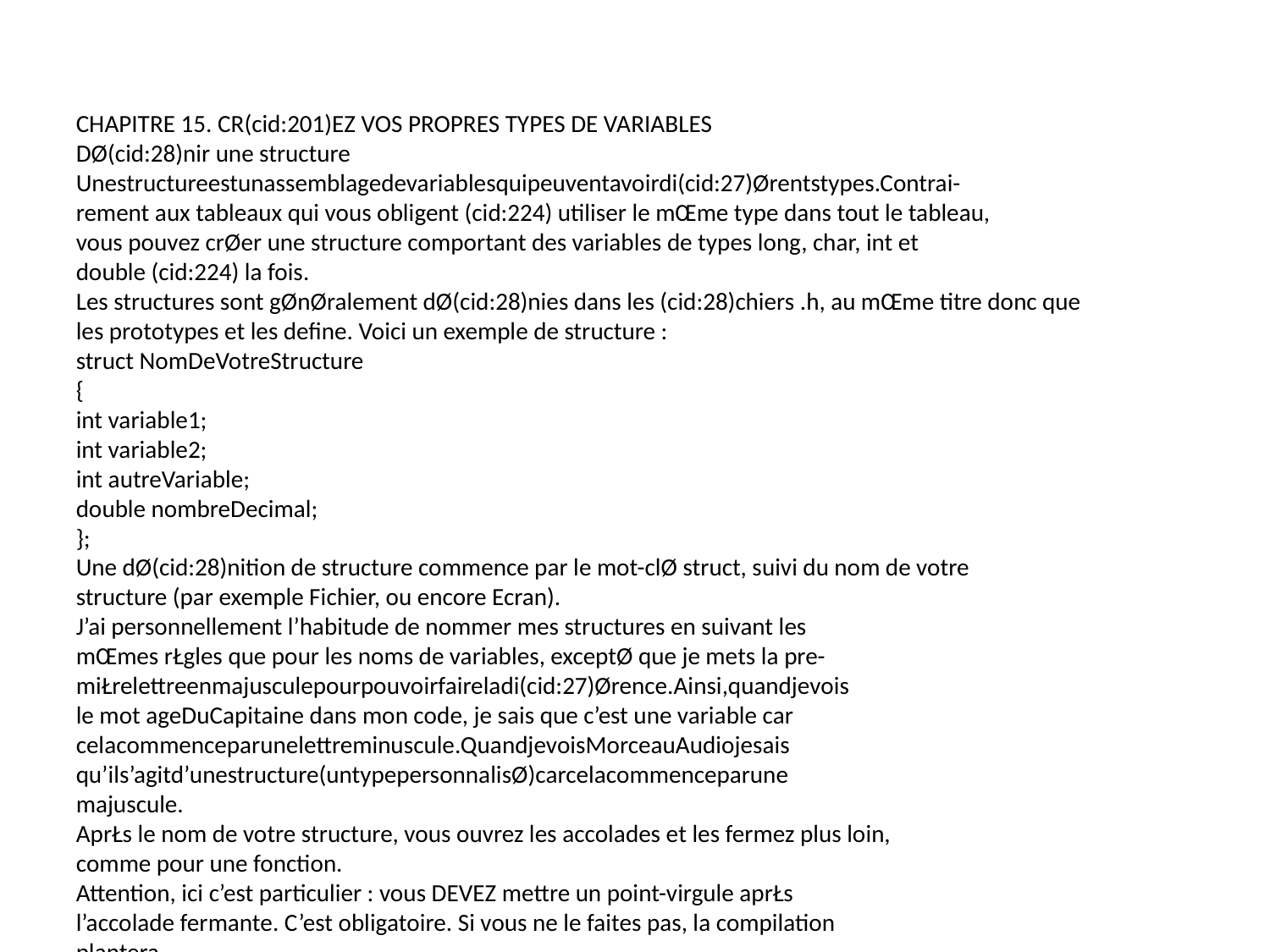

CHAPITRE 15. CR(cid:201)EZ VOS PROPRES TYPES DE VARIABLES
DØ(cid:28)nir une structure
Unestructureestunassemblagedevariablesquipeuventavoirdi(cid:27)Ørentstypes.Contrai-
rement aux tableaux qui vous obligent (cid:224) utiliser le mŒme type dans tout le tableau,
vous pouvez crØer une structure comportant des variables de types long, char, int et
double (cid:224) la fois.
Les structures sont gØnØralement dØ(cid:28)nies dans les (cid:28)chiers .h, au mŒme titre donc que
les prototypes et les define. Voici un exemple de structure :
struct NomDeVotreStructure
{
int variable1;
int variable2;
int autreVariable;
double nombreDecimal;
};
Une dØ(cid:28)nition de structure commence par le mot-clØ struct, suivi du nom de votre
structure (par exemple Fichier, ou encore Ecran).
J’ai personnellement l’habitude de nommer mes structures en suivant les
mŒmes rŁgles que pour les noms de variables, exceptØ que je mets la pre-
miŁrelettreenmajusculepourpouvoirfaireladi(cid:27)Ørence.Ainsi,quandjevois
le mot ageDuCapitaine dans mon code, je sais que c’est une variable car
celacommenceparunelettreminuscule.QuandjevoisMorceauAudiojesais
qu’ils’agitd’unestructure(untypepersonnalisØ)carcelacommenceparune
majuscule.
AprŁs le nom de votre structure, vous ouvrez les accolades et les fermez plus loin,
comme pour une fonction.
Attention, ici c’est particulier : vous DEVEZ mettre un point-virgule aprŁs
l’accolade fermante. C’est obligatoire. Si vous ne le faites pas, la compilation
plantera.
Etmaintenant,quemettreentrelesaccolades?C’estsimple,vousyplacezlesvariables
dontestcomposØevotrestructure.UnestructureestgØnØralementcomposØed’aumoins
deux (cid:19) sous-variables (cid:20), sinon elle n’a pas trop d’intØrŒt.
Comme vous le voyez, la crØation d’un type de variable personnalisØ n’est pas bien
complexe. Toutes les structures que vous verrez sont en fait des (cid:19) assemblages (cid:20) de
variables de type de base, comme long, int, double, etc. Il n’y a pas de miracle, un
type Fichier n’est donc composØ que de nombres de base!
202